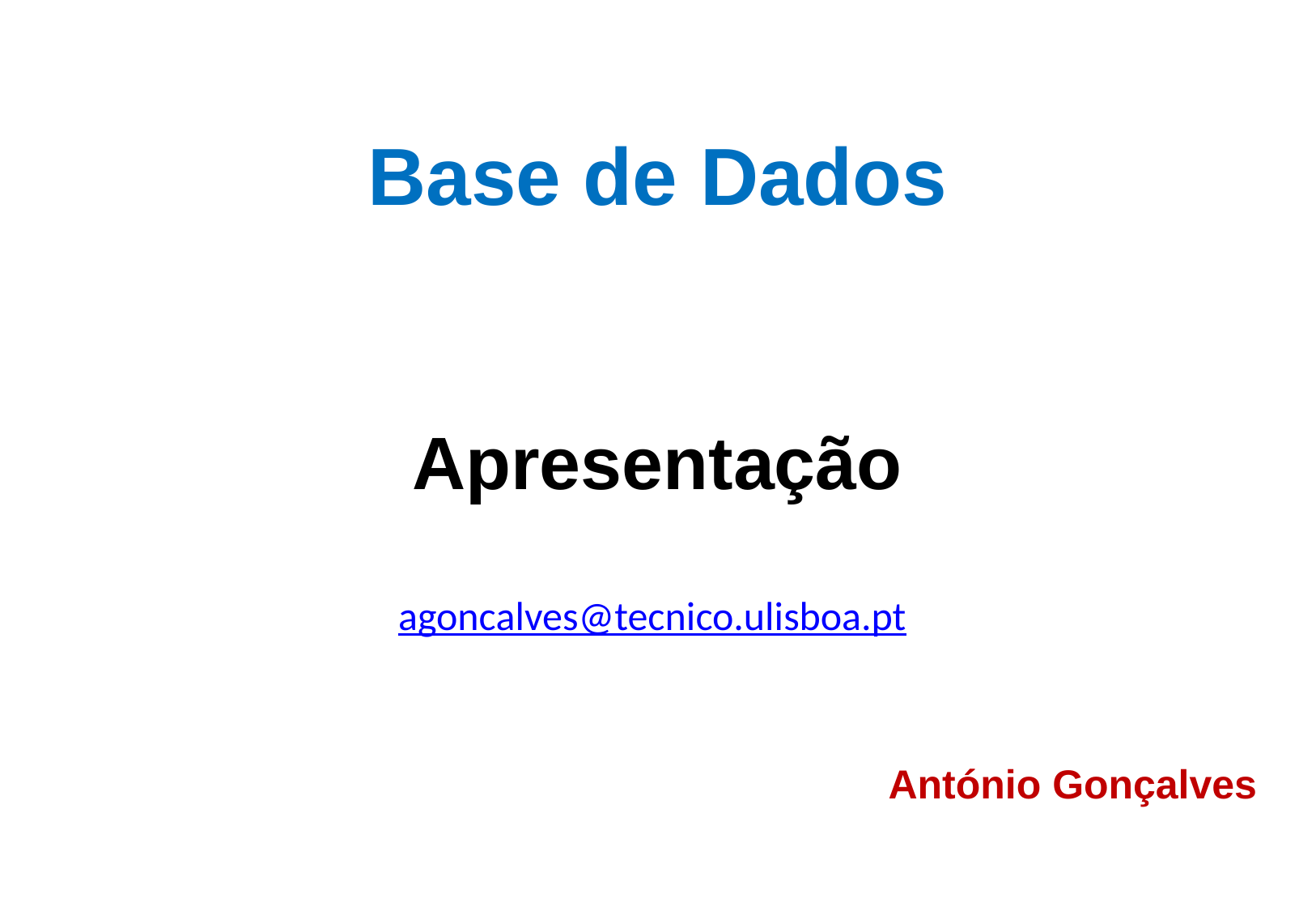

Base de Dados

Apresentação

agoncalves@tecnico.ulisboa.pt
António Gonçalves